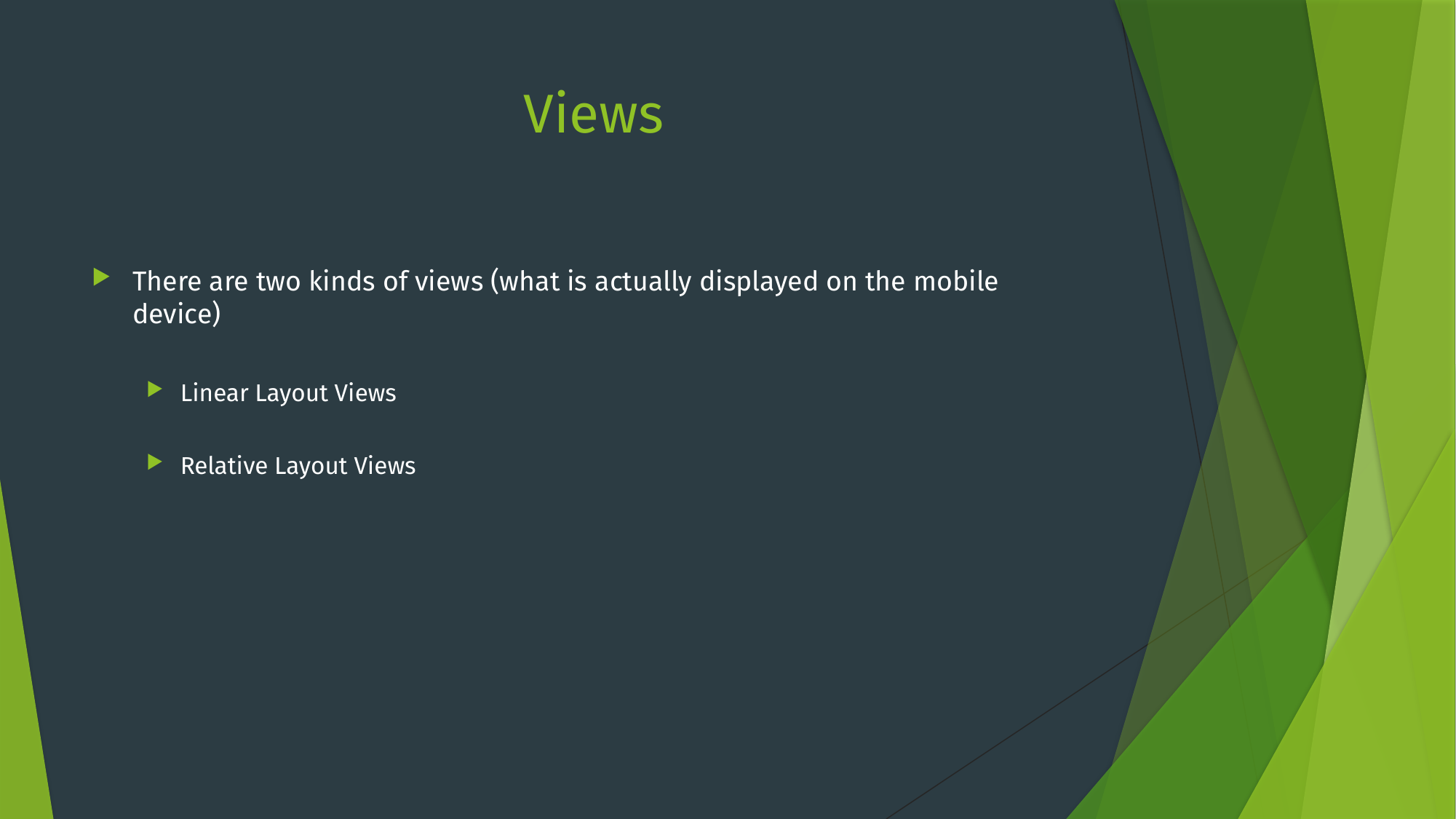

# Views
There are two kinds of views (what is actually displayed on the mobile device)
Linear Layout Views
Relative Layout Views